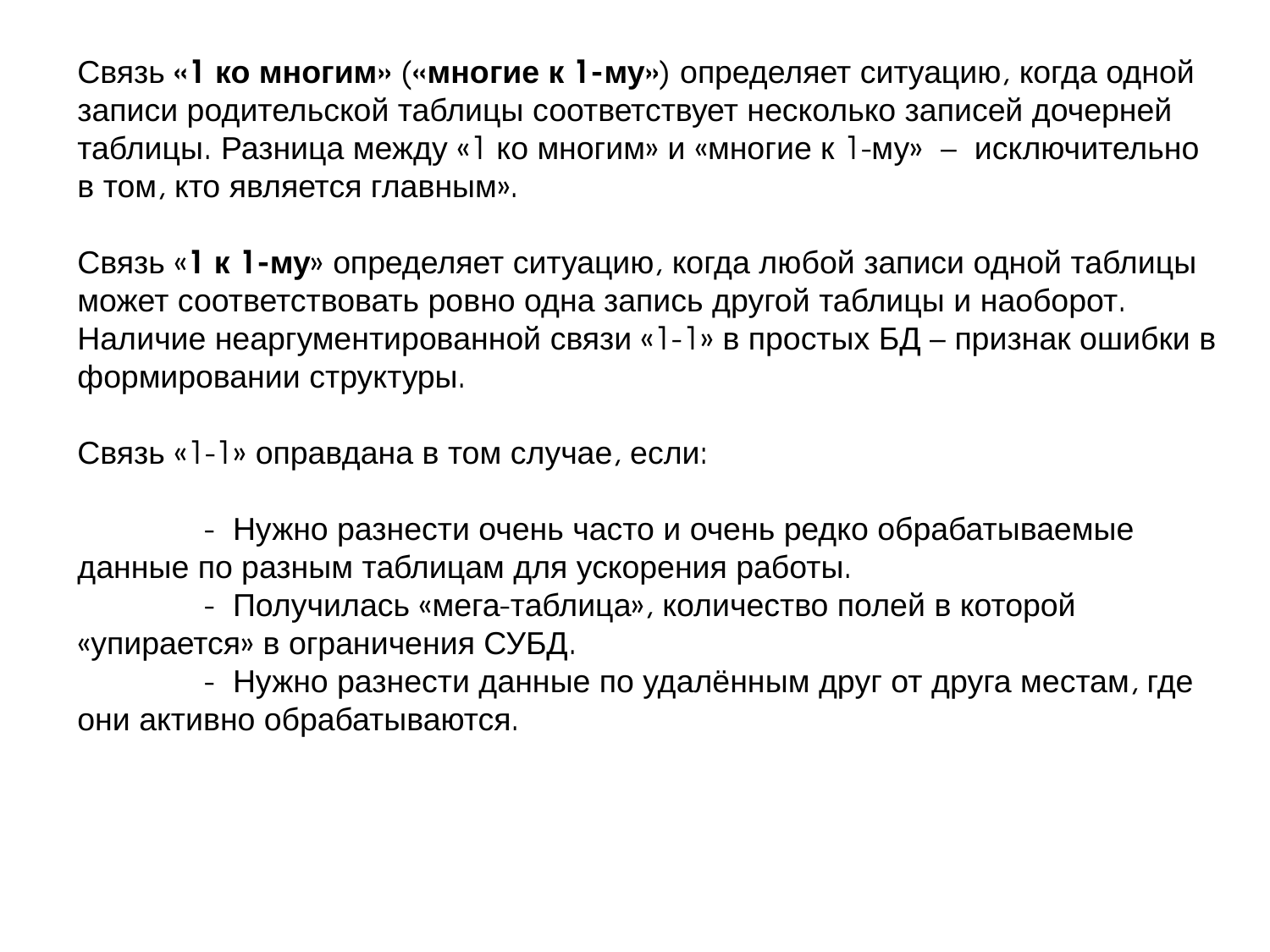

Связь «1 ко многим» («многие к 1-му») определяет ситуацию, когда одной записи родительской таблицы соответствует несколько записей дочерней таблицы. Разница между «1 ко многим» и «многие к 1-му»  –  исключительно в том, кто является главным».

Связь «1 к 1-му» определяет ситуацию, когда любой записи одной таблицы может соответствовать ровно одна запись другой таблицы и наоборот.
Наличие неаргументированной связи «1-1» в простых БД – признак ошибки в формировании структуры.

Связь «1-1» оправдана в том случае, если:

	-  Нужно разнести очень часто и очень редко обрабатываемые данные по разным таблицам для ускорения работы.
	-  Получилась «мега-таблица», количество полей в которой «упирается» в ограничения СУБД.
	-  Нужно разнести данные по удалённым друг от друга местам, где они активно обрабатываются.